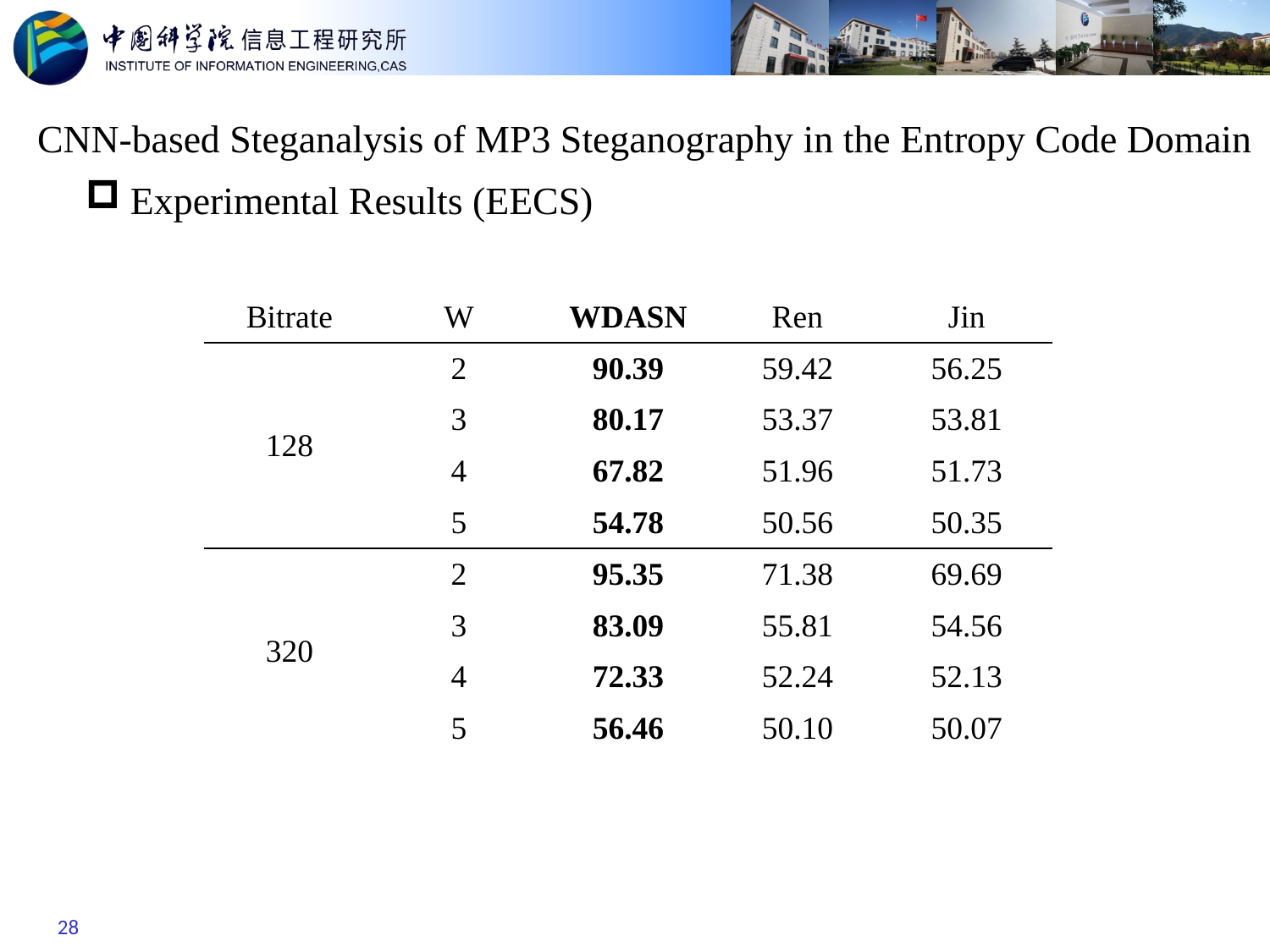

# CNN-based Steganalysis of MP3 Steganography in the Entropy Code Domain
 Experimental Results (EECS)
| Bitrate | W | WDASN | Ren | Jin |
| --- | --- | --- | --- | --- |
| 128 | 2 | 90.39 | 59.42 | 56.25 |
|  | 3 | 80.17 | 53.37 | 53.81 |
|  | 4 | 67.82 | 51.96 | 51.73 |
|  | 5 | 54.78 | 50.56 | 50.35 |
| 320 | 2 | 95.35 | 71.38 | 69.69 |
|  | 3 | 83.09 | 55.81 | 54.56 |
|  | 4 | 72.33 | 52.24 | 52.13 |
|  | 5 | 56.46 | 50.10 | 50.07 |